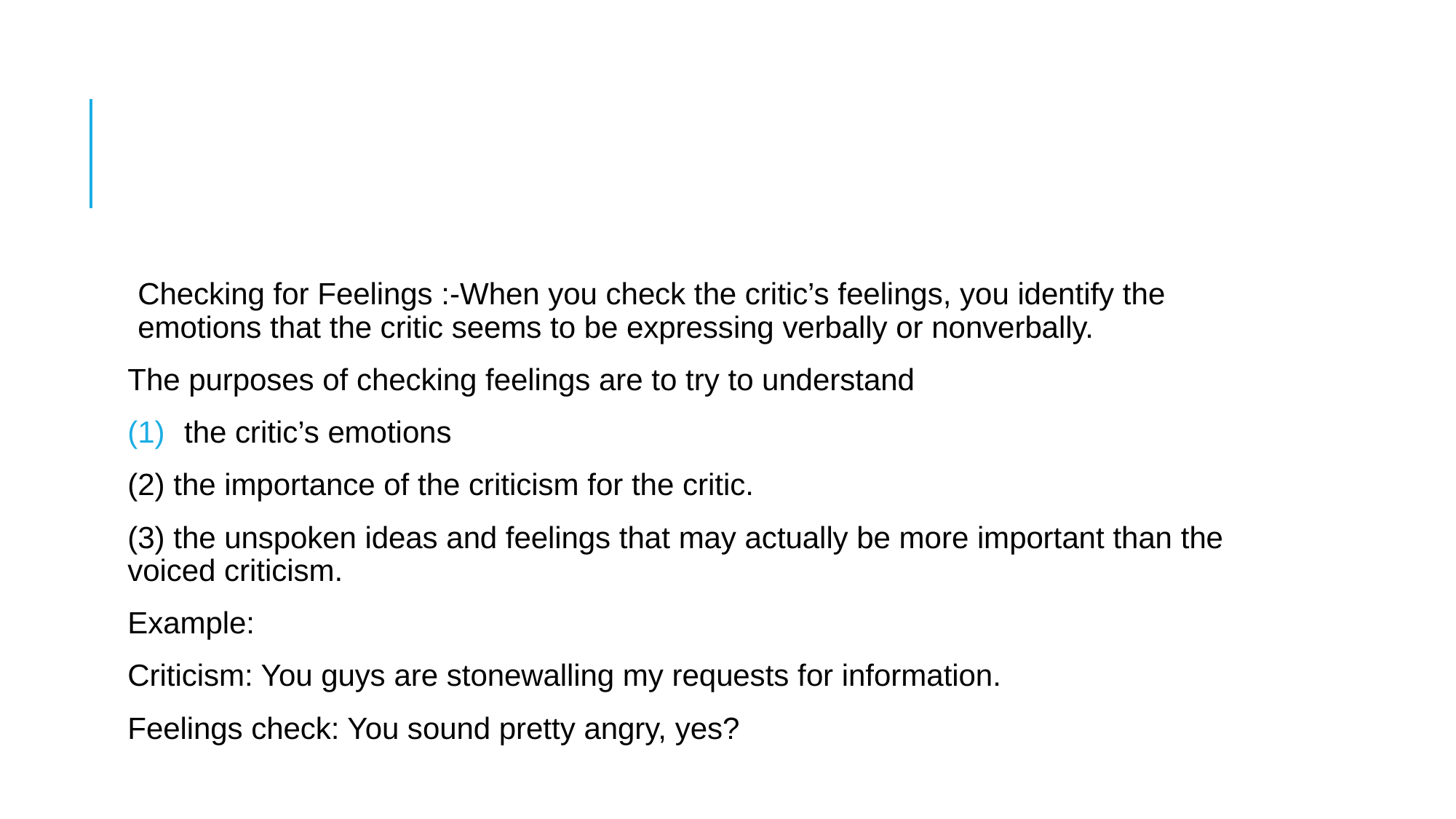

#
Checking for Feelings :-When you check the critic’s feelings, you identify the emotions that the critic seems to be expressing verbally or nonverbally.
The purposes of checking feelings are to try to understand
the critic’s emotions
(2) the importance of the criticism for the critic.
(3) the unspoken ideas and feelings that may actually be more important than the voiced criticism.
Example:
Criticism: You guys are stonewalling my requests for information.
Feelings check: You sound pretty angry, yes?